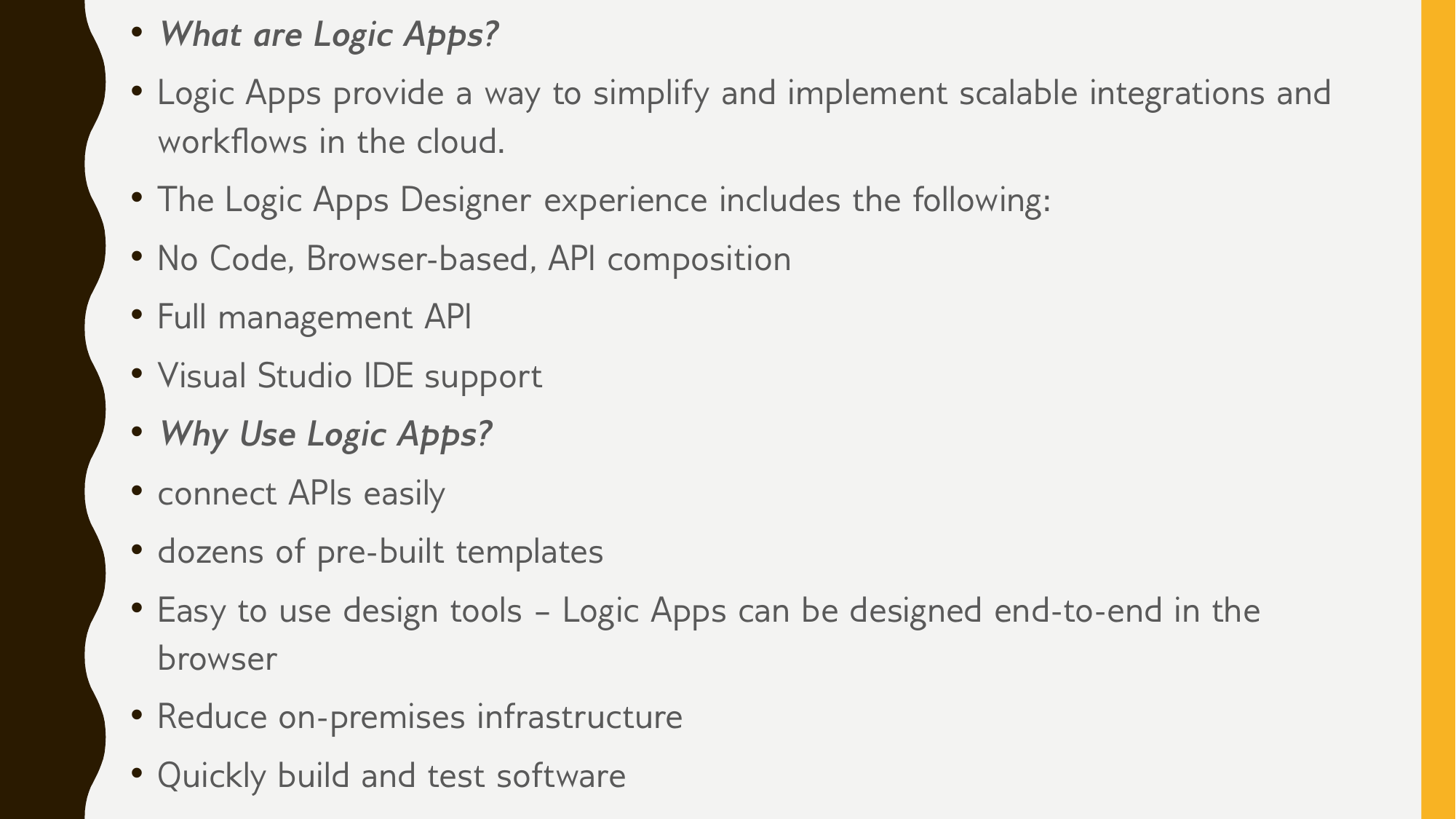

What are Logic Apps?
Logic Apps provide a way to simplify and implement scalable integrations and workflows in the cloud.
The Logic Apps Designer experience includes the following:
No Code, Browser-based, API composition
Full management API
Visual Studio IDE support
Why Use Logic Apps?
connect APIs easily
dozens of pre-built templates
Easy to use design tools – Logic Apps can be designed end-to-end in the browser
Reduce on-premises infrastructure
Quickly build and test software
Reduce time building